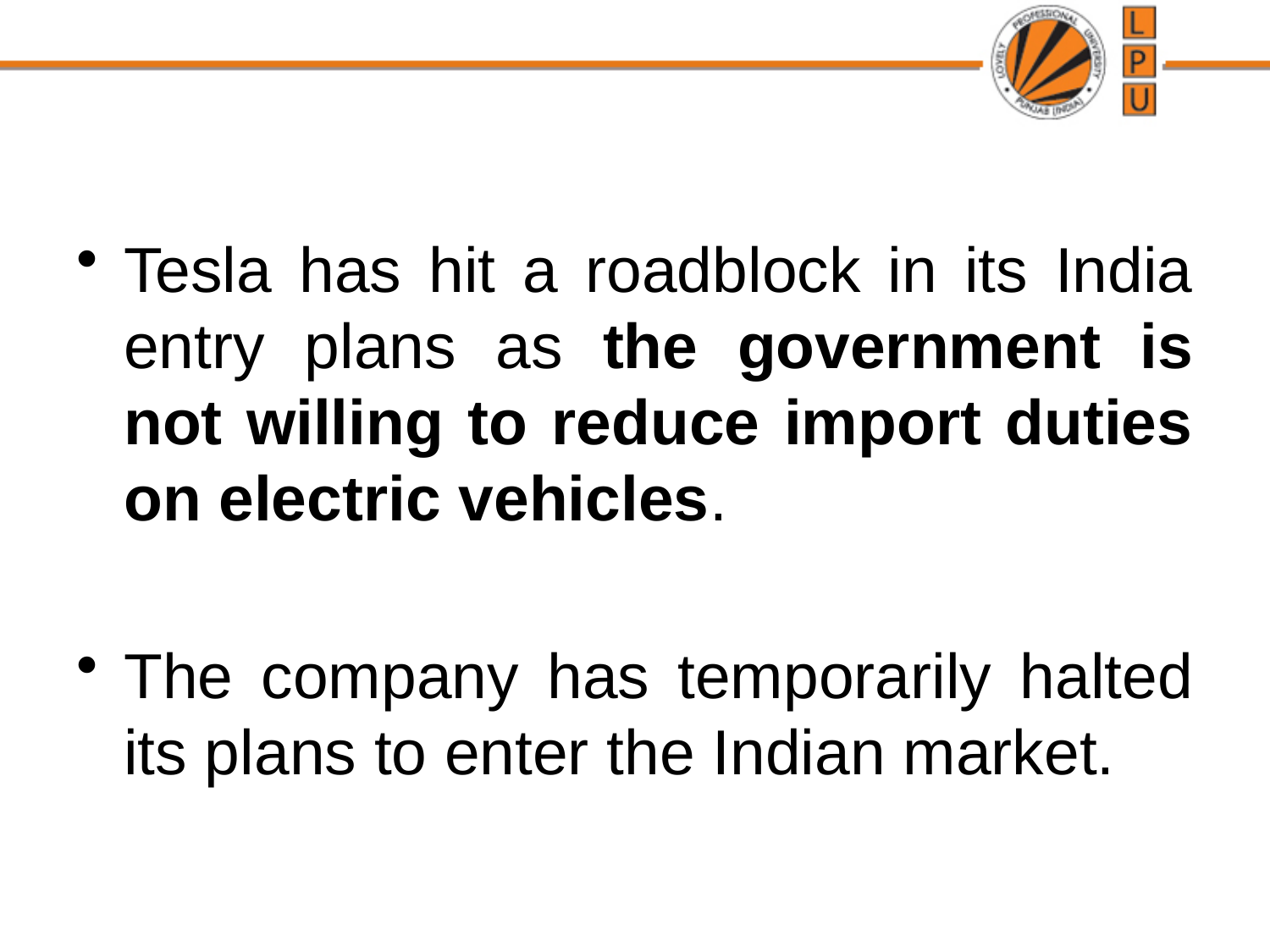

#
Tesla has hit a roadblock in its India entry plans as the government is not willing to reduce import duties on electric vehicles.

The company has temporarily halted its plans to enter the Indian market.